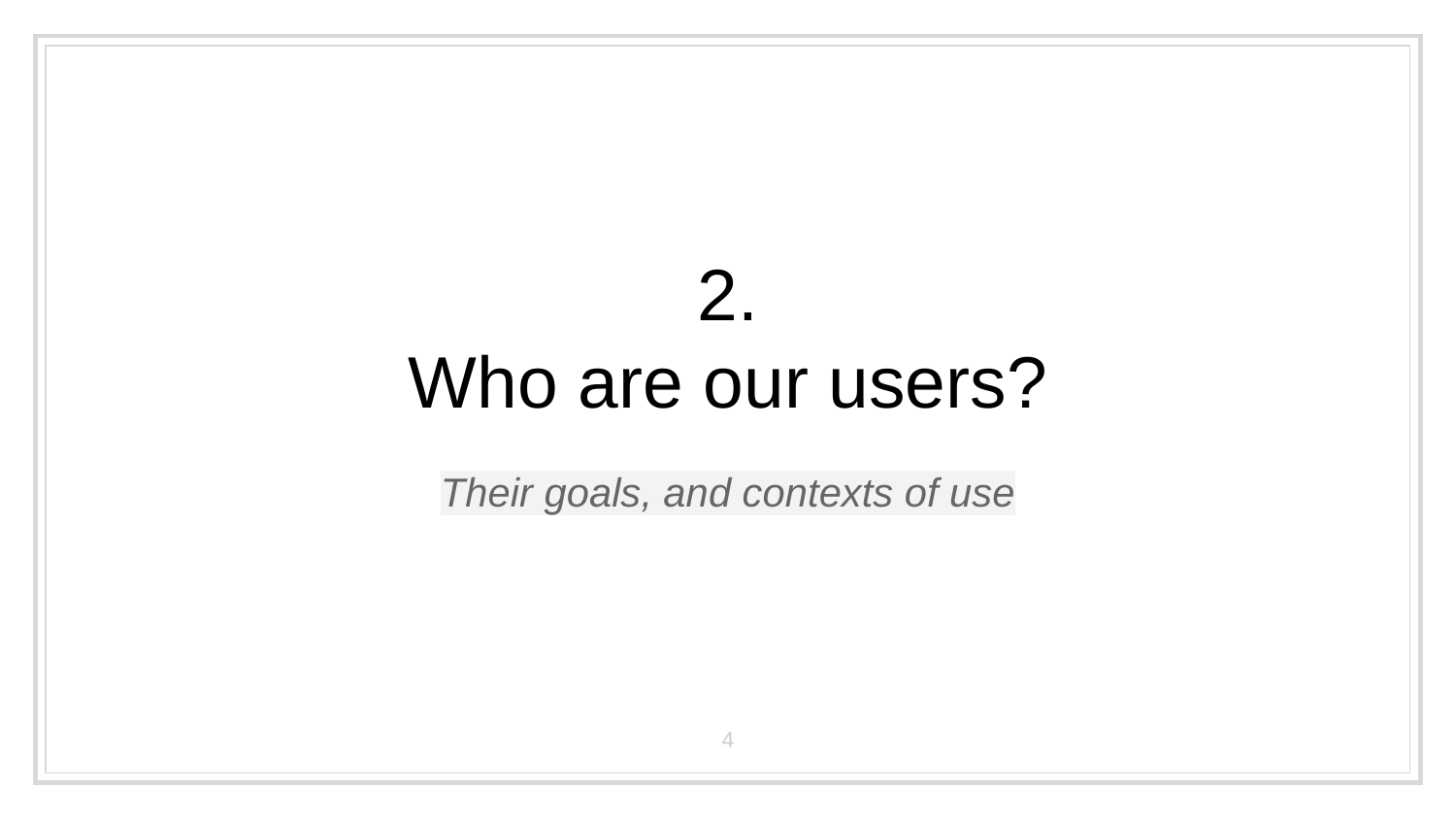

# 2.
Who are our users?
Their goals, and contexts of use
4